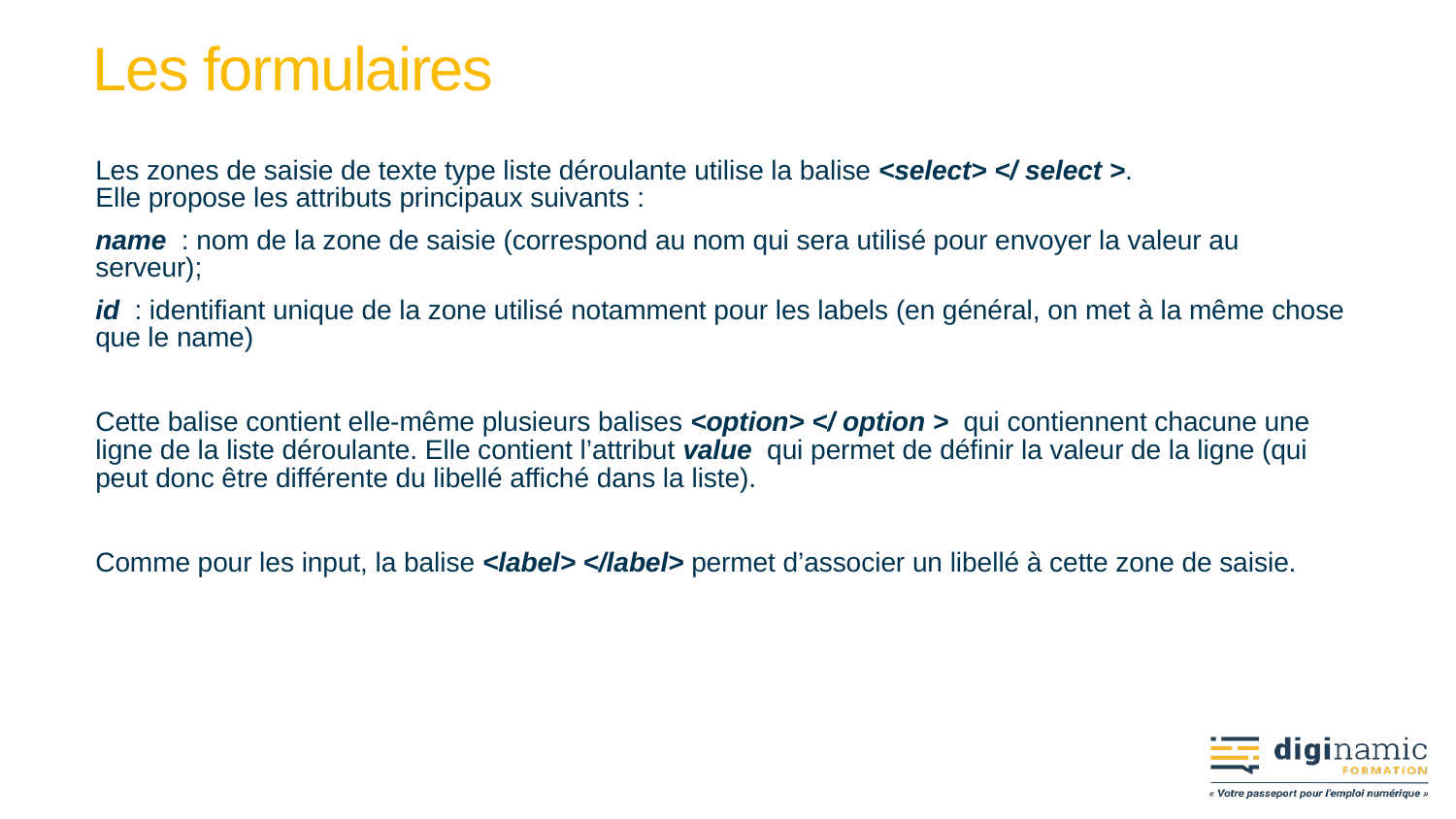

# Les formulaires
Les zones de saisie de texte type liste déroulante utilise la balise <select> </ select >.
Elle propose les attributs principaux suivants :
name  : nom de la zone de saisie (correspond au nom qui sera utilisé pour envoyer la valeur au serveur);
id  : identifiant unique de la zone utilisé notamment pour les labels (en général, on met à la même chose que le name)

Cette balise contient elle-même plusieurs balises <option> </ option >  qui contiennent chacune une ligne de la liste déroulante. Elle contient l’attribut value  qui permet de définir la valeur de la ligne (qui peut donc être différente du libellé affiché dans la liste).

Comme pour les input, la balise <label> </label> permet d’associer un libellé à cette zone de saisie.